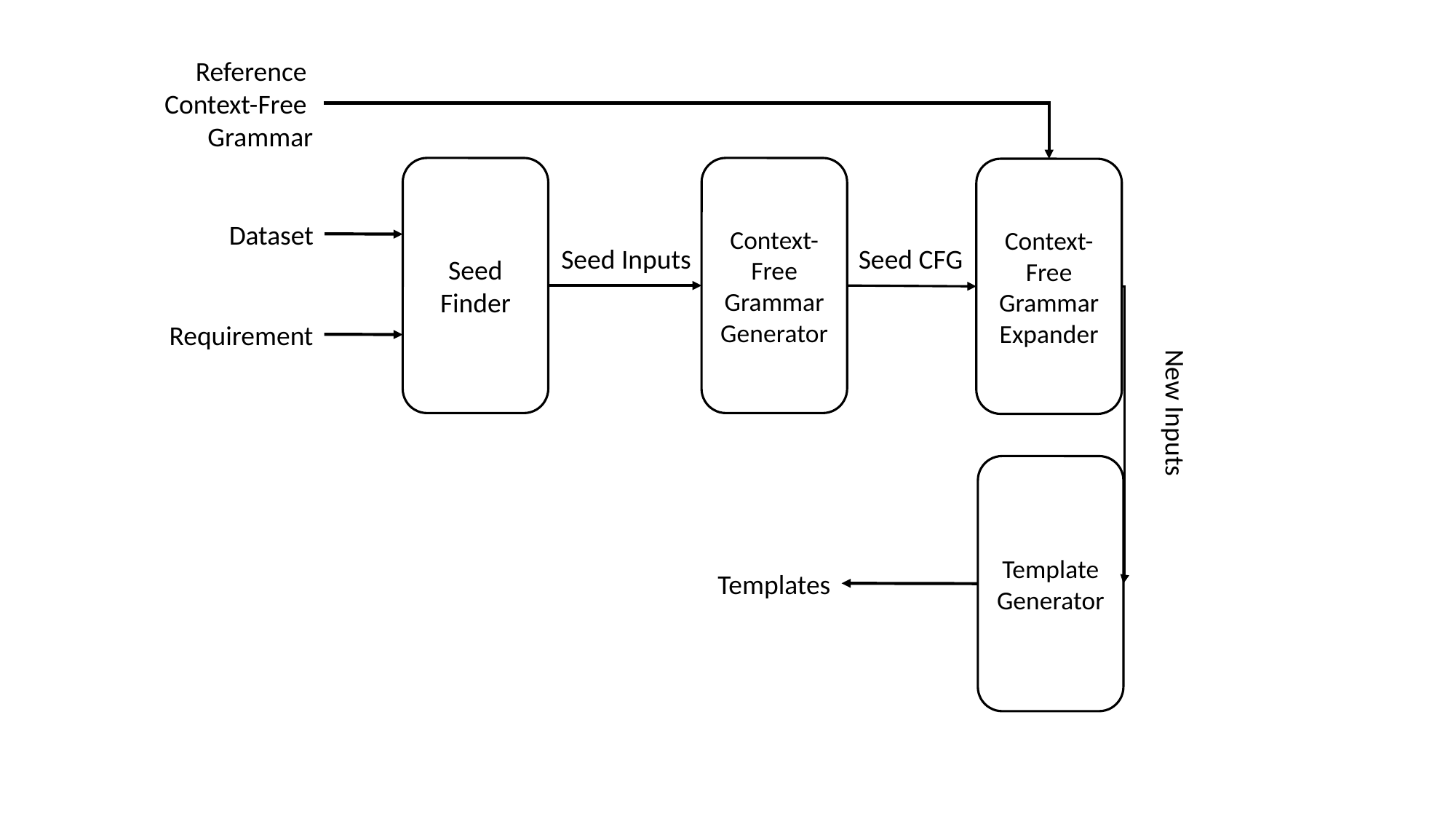

Reference
Context-Free
Grammar
Seed
Finder
Context-Free Grammar
Generator
Context-Free Grammar
Expander
Dataset
Seed Inputs
Seed CFG
Requirement
New Inputs
Template
Generator
Templates